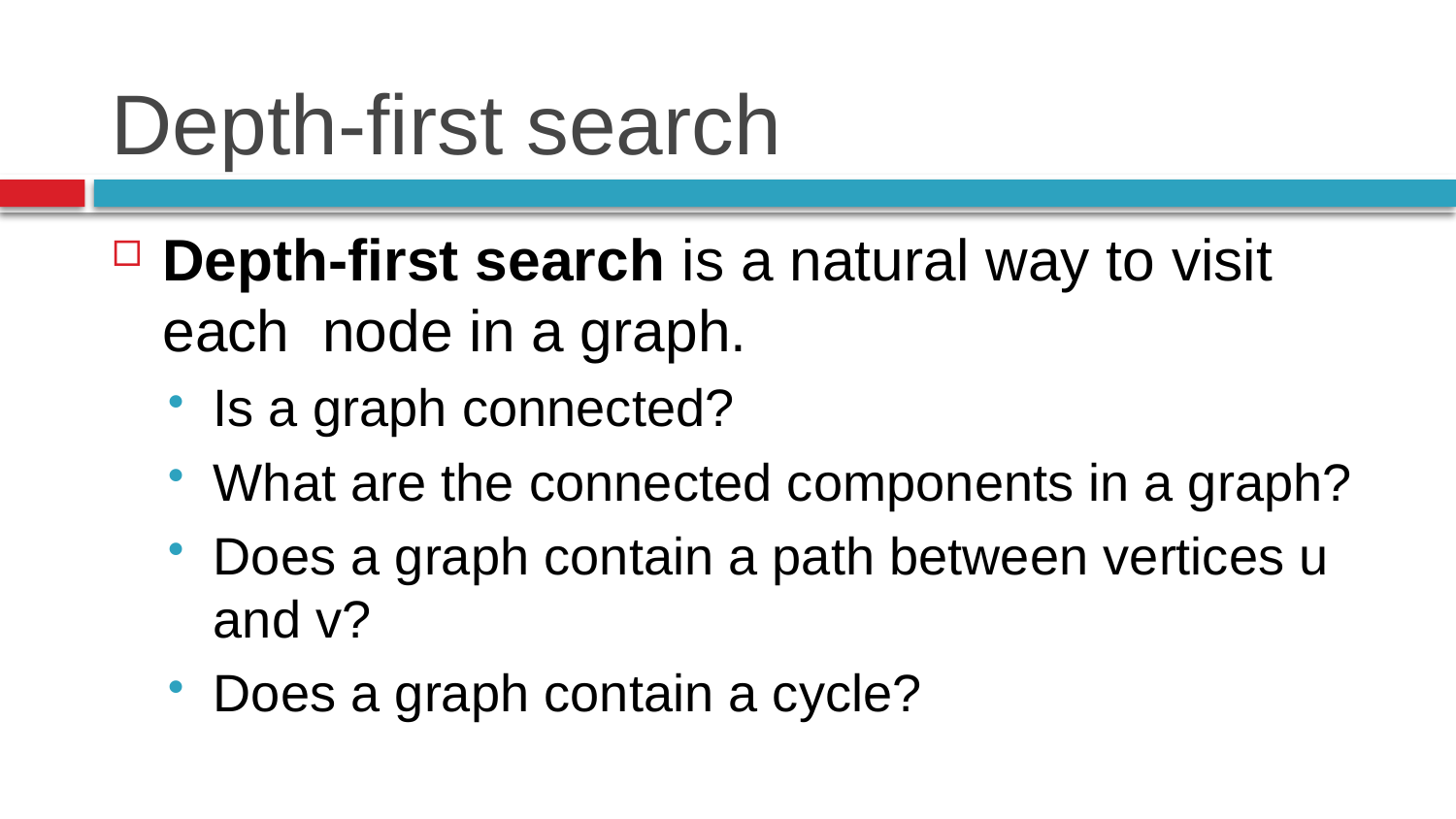

# Depth-first search
Depth-first search is a natural way to visit each  node in a graph.
Is a graph connected?
What are the connected components in a graph?
Does a graph contain a path between vertices u and v?
Does a graph contain a cycle?